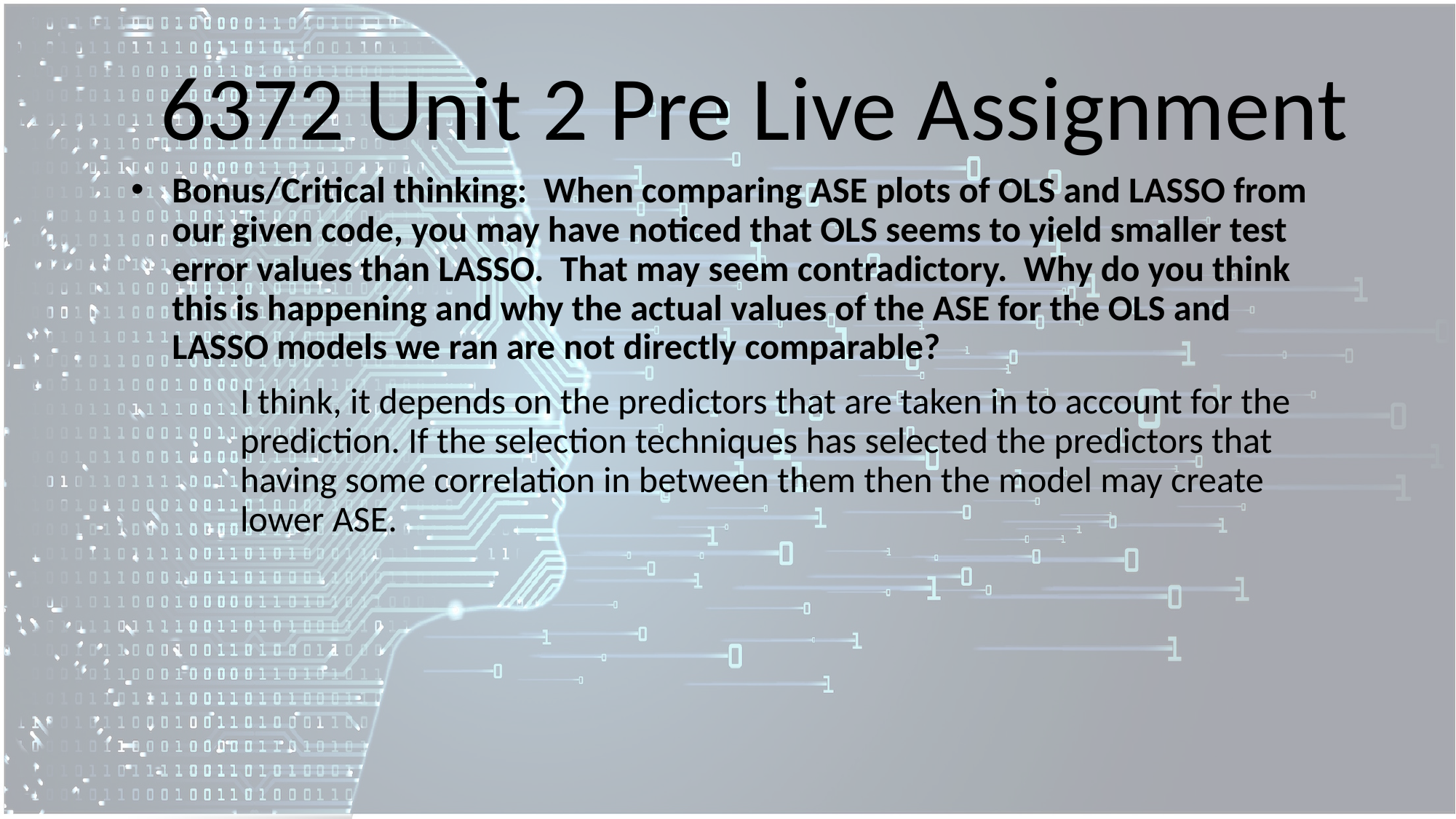

# 6372 Unit 2 Pre Live Assignment
Bonus/Critical thinking:  When comparing ASE plots of OLS and LASSO from our given code, you may have noticed that OLS seems to yield smaller test error values than LASSO.  That may seem contradictory.  Why do you think this is happening and why the actual values of the ASE for the OLS and LASSO models we ran are not directly comparable?
	I think, it depends on the predictors that are taken in to account for the 	prediction. If the selection techniques has selected the predictors that 	having some correlation in between them then the model may create  	lower ASE.